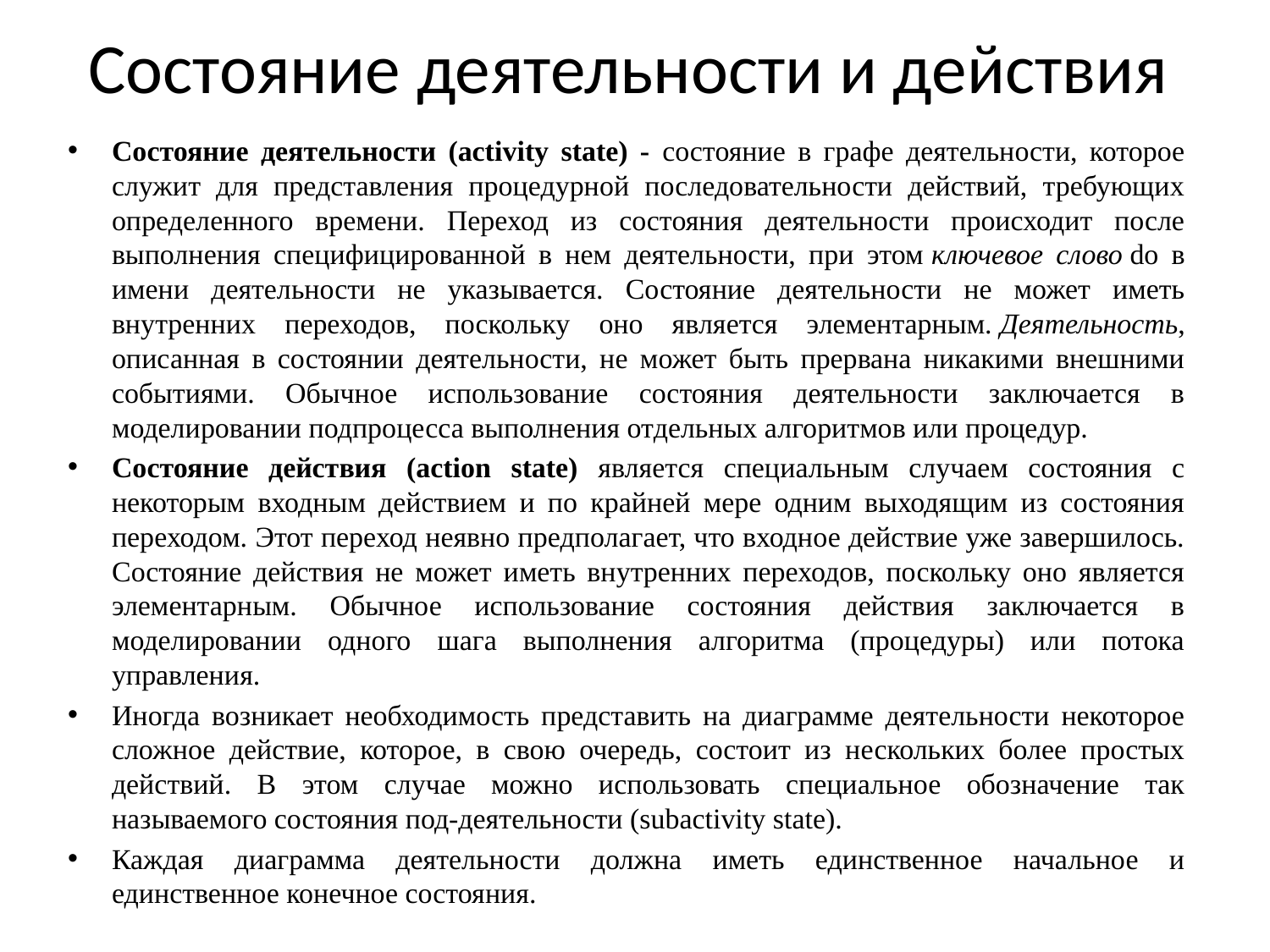

# Состояние деятельности и действия
Состояние деятельности (activity state) - состояние в графе деятельности, которое служит для представления процедурной последовательности действий, требующих определенного времени. Переход из состояния деятельности происходит после выполнения специфицированной в нем деятельности, при этом ключевое слово do в имени деятельности не указывается. Состояние деятельности не может иметь внутренних переходов, поскольку оно является элементарным. Деятельность, описанная в состоянии деятельности, не может быть прервана никакими внешними событиями. Обычное использование состояния деятельности заключается в моделировании подпроцесса выполнения отдельных алгоритмов или процедур.
Состояние действия (action state) является специальным случаем состояния с некоторым входным действием и по крайней мере одним выходящим из состояния переходом. Этот переход неявно предполагает, что входное действие уже завершилось. Состояние действия не может иметь внутренних переходов, поскольку оно является элементарным. Обычное использование состояния действия заключается в моделировании одного шага выполнения алгоритма (процедуры) или потока управления.
Иногда возникает необходимость представить на диаграмме деятельности некоторое сложное действие, которое, в свою очередь, состоит из нескольких более простых действий. В этом случае можно использовать специальное обозначение так называемого состояния под-деятельности (subactivity state).
Каждая диаграмма деятельности должна иметь единственное начальное и единственное конечное состояния.